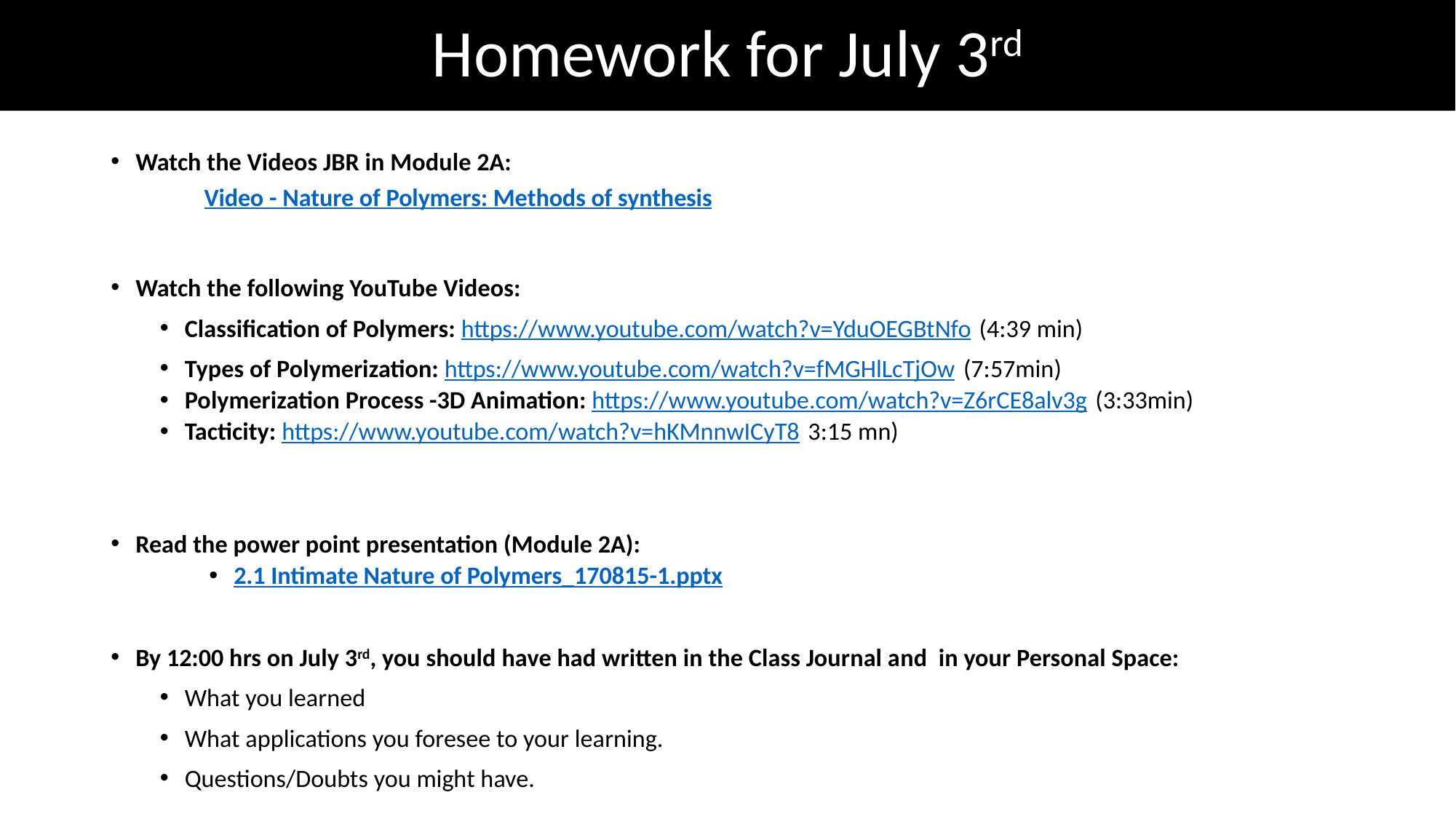

# Homework for July 3rd
Watch the Videos JBR in Module 2A:
	Video - Nature of Polymers: Methods of synthesis

Watch the following YouTube Videos:
Classification of Polymers: https://www.youtube.com/watch?v=YduOEGBtNfo (4:39 min)
Types of Polymerization: https://www.youtube.com/watch?v=fMGHlLcTjOw (7:57min)
Polymerization Process -3D Animation: https://www.youtube.com/watch?v=Z6rCE8alv3g (3:33min)
Tacticity: https://www.youtube.com/watch?v=hKMnnwICyT8 3:15 mn)

Read the power point presentation (Module 2A):
2.1 Intimate Nature of Polymers_170815-1.pptx

By 12:00 hrs on July 3rd, you should have had written in the Class Journal and  in your Personal Space:
What you learned
What applications you foresee to your learning.
Questions/Doubts you might have.